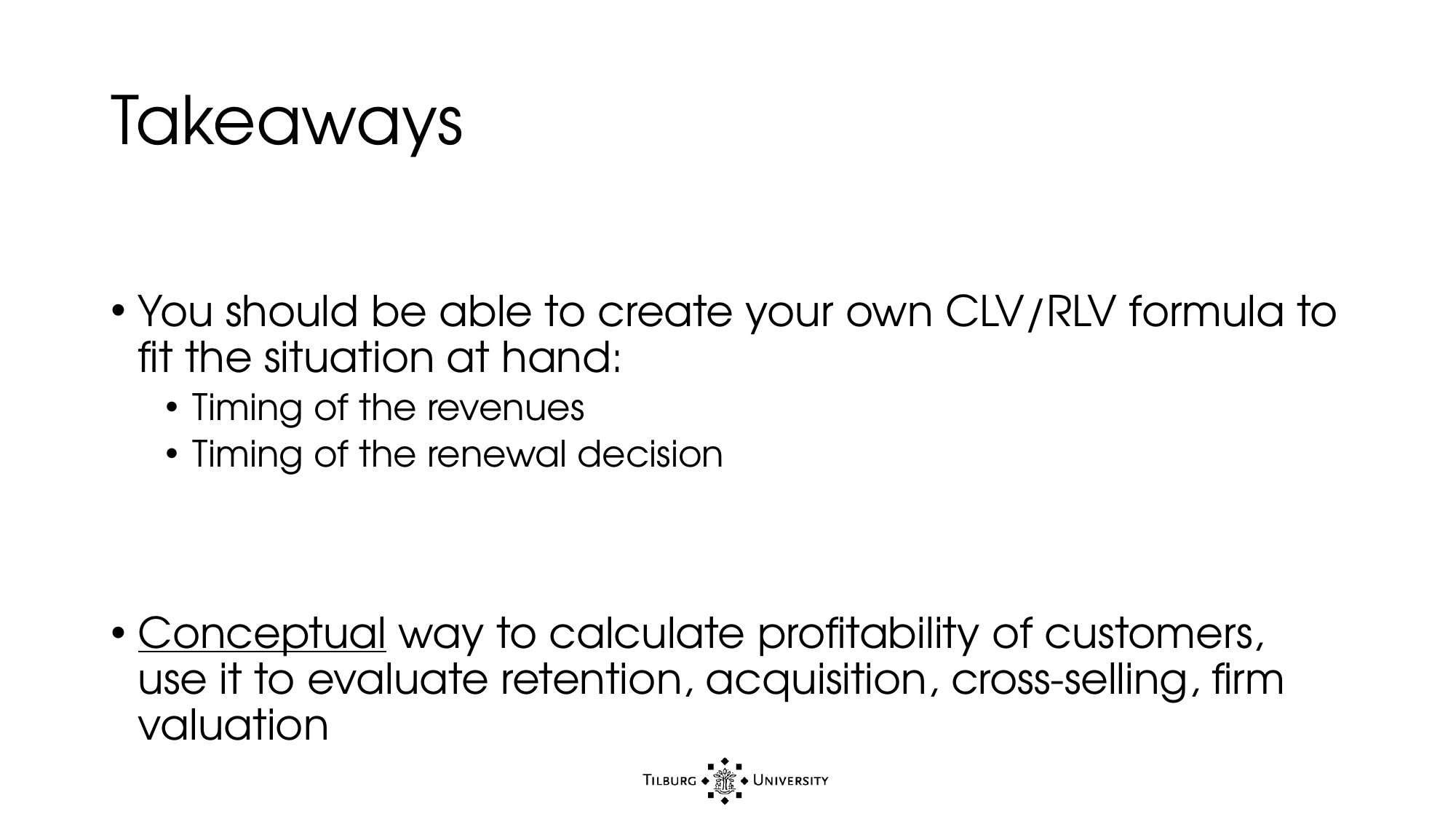

# Takeaways

You should be able to create your own CLV/RLV formula to fit the situation at hand:
Timing of the revenues
Timing of the renewal decision

Conceptual way to calculate profitability of customers, use it to evaluate retention, acquisition, cross-selling, firm valuation